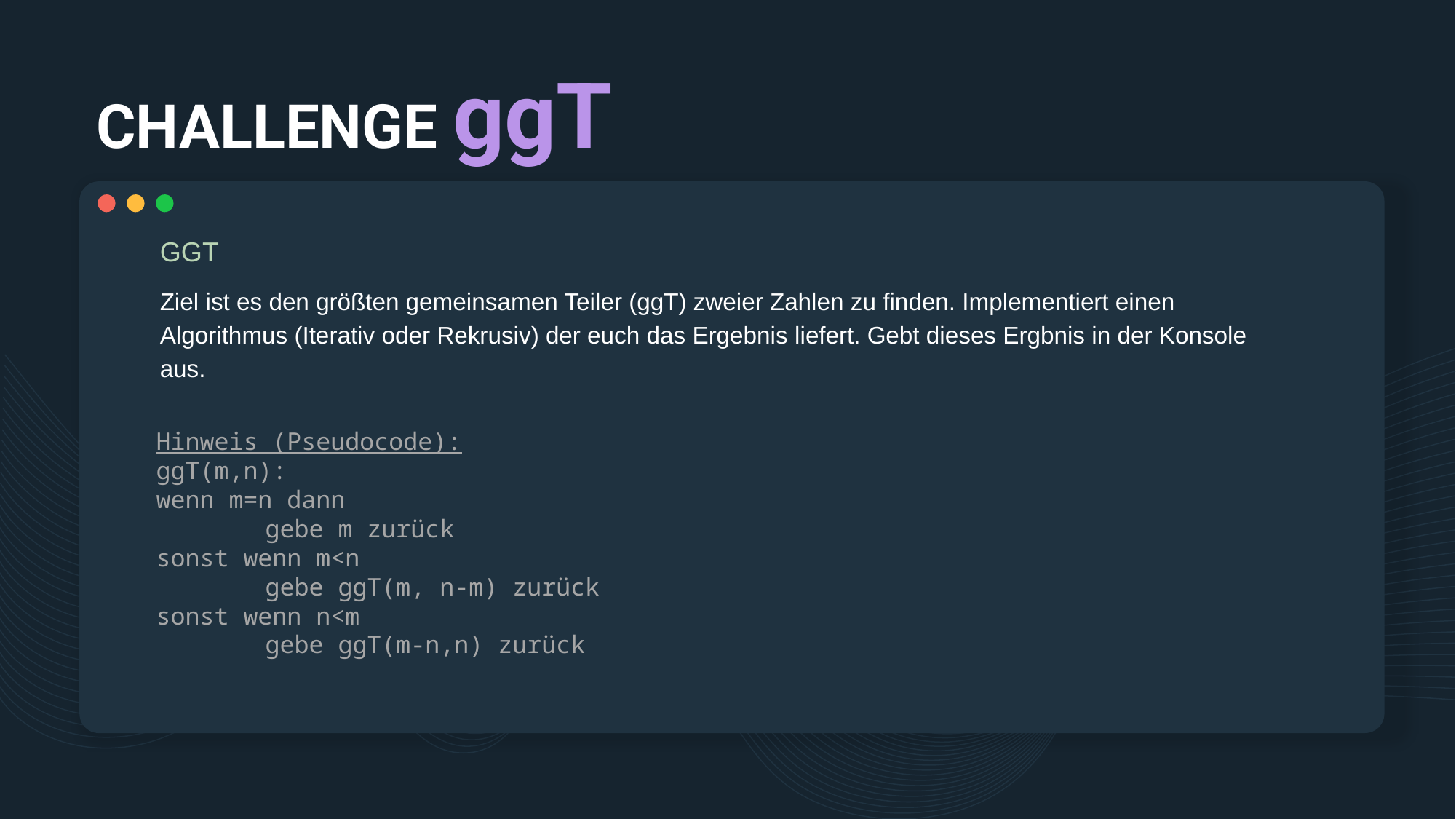

# CHALLENGE ggT
GGT
Ziel ist es den größten gemeinsamen Teiler (ggT) zweier Zahlen zu finden. Implementiert einen Algorithmus (Iterativ oder Rekrusiv) der euch das Ergebnis liefert. Gebt dieses Ergbnis in der Konsole aus.
Hinweis (Pseudocode):
ggT(m,n):
wenn m=n dann
	gebe m zurück
sonst wenn m<n
	gebe ggT(m, n-m) zurück
sonst wenn n<m
	gebe ggT(m-n,n) zurück